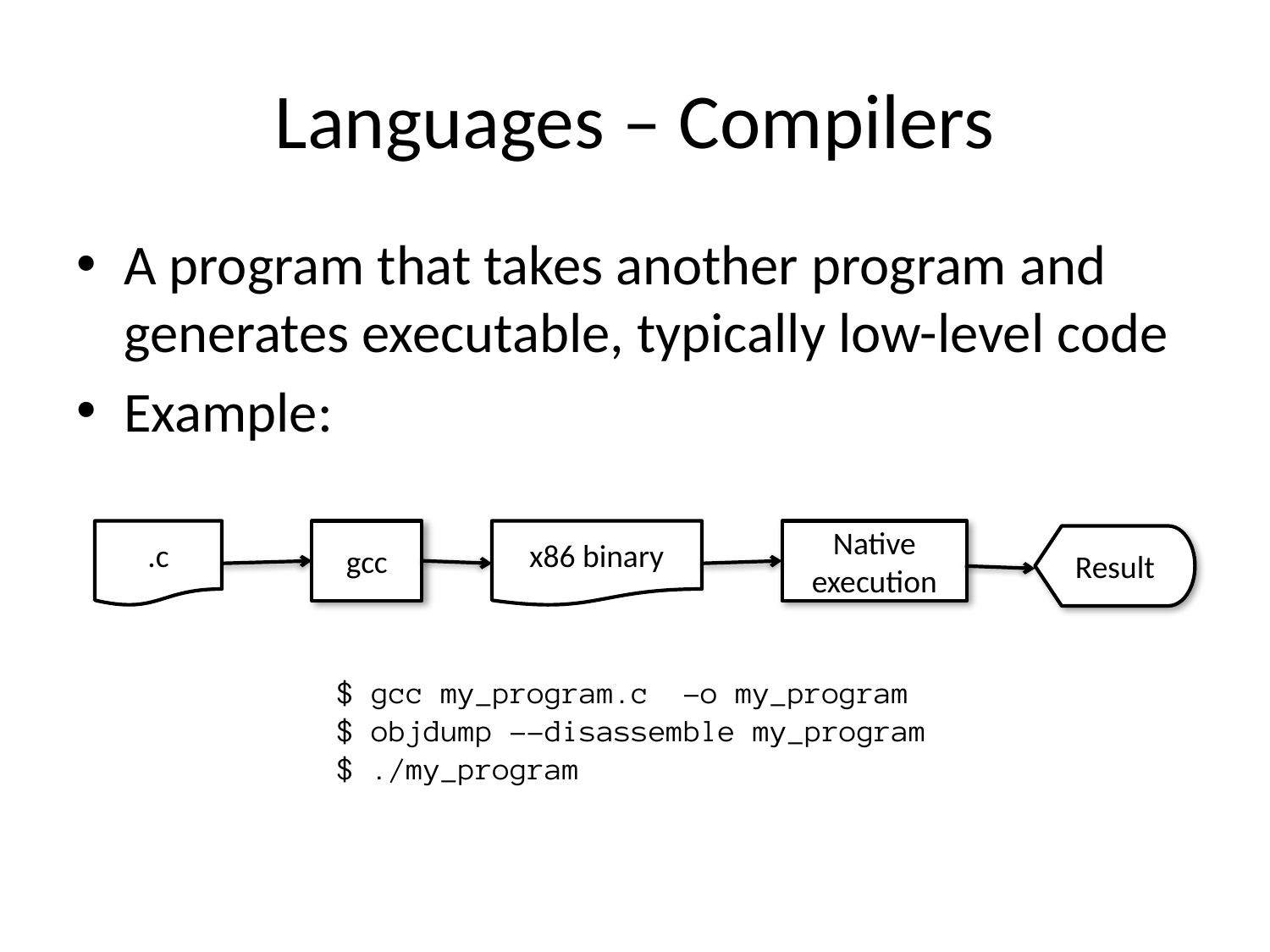

# Languages – Compilers
A program that takes another program and generates executable, typically low-level code
Example:
.c
gcc
x86 binary
Native
execution
Result
$ gcc my_program.c  -o my_program
$ objdump --disassemble my_program
$ ./my_program